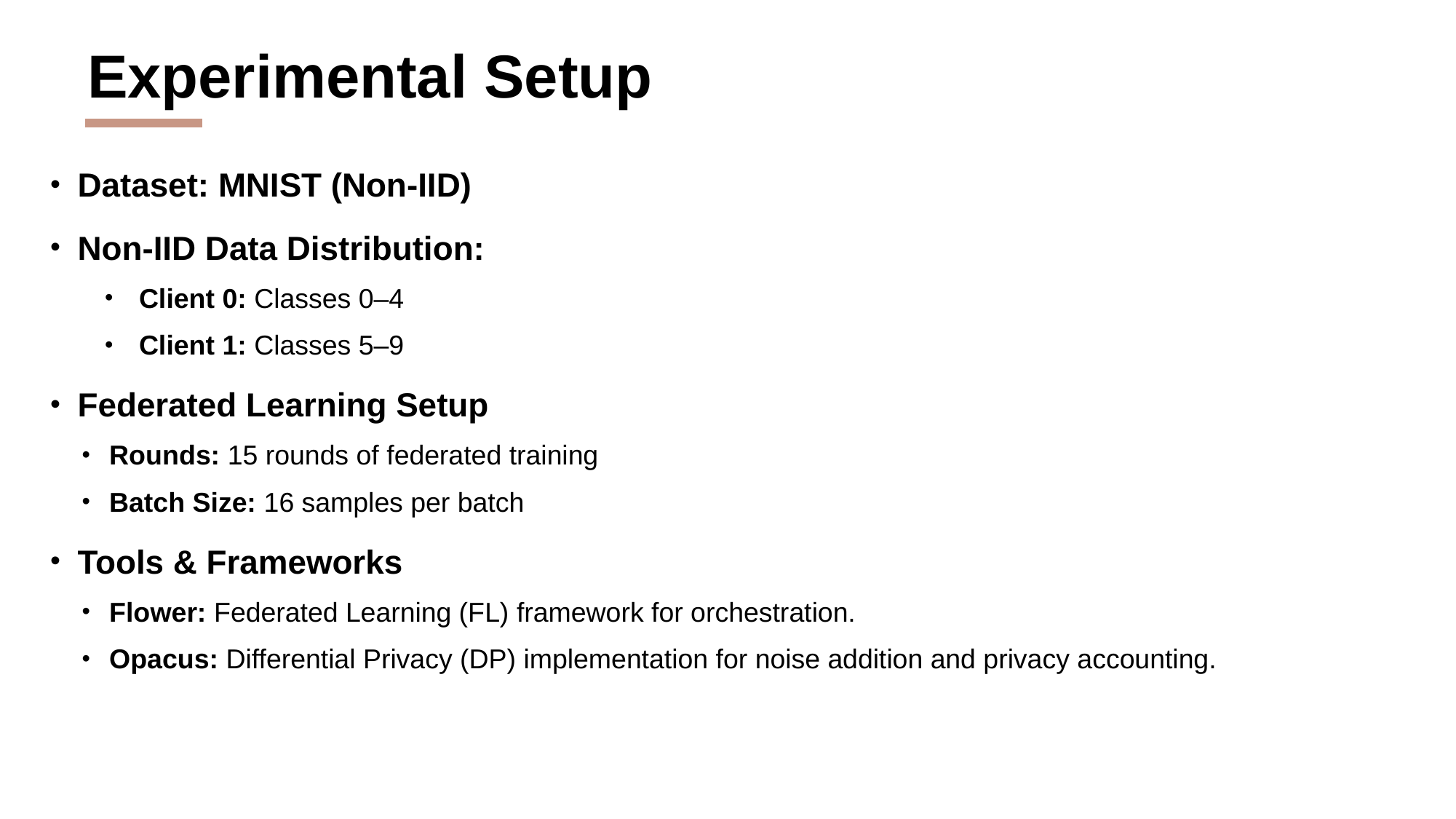

# Experimental Setup
Dataset: MNIST (Non-IID)
Non-IID Data Distribution:
Client 0: Classes 0–4
Client 1: Classes 5–9
Federated Learning Setup
Rounds: 15 rounds of federated training
Batch Size: 16 samples per batch
Tools & Frameworks
Flower: Federated Learning (FL) framework for orchestration.
Opacus: Differential Privacy (DP) implementation for noise addition and privacy accounting.